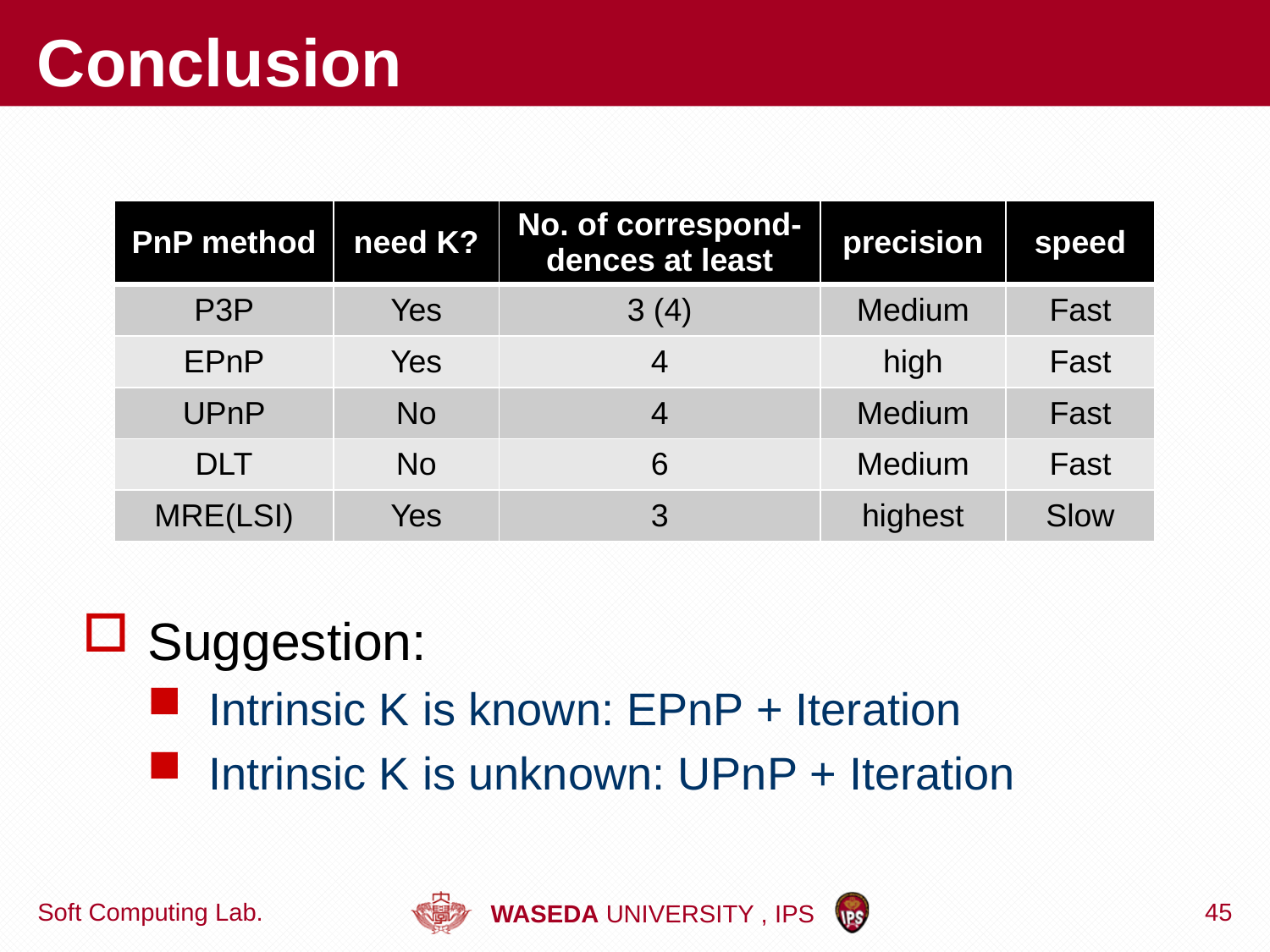

# Conclusion
| PnP method | need K? | No. of correspond-dences at least | precision | speed |
| --- | --- | --- | --- | --- |
| P3P | Yes | 3 (4) | Medium | Fast |
| EPnP | Yes | 4 | high | Fast |
| UPnP | No | 4 | Medium | Fast |
| DLT | No | 6 | Medium | Fast |
| MRE(LSI) | Yes | 3 | highest | Slow |
Suggestion:
Intrinsic K is known: EPnP + Iteration
Intrinsic K is unknown: UPnP + Iteration
Soft Computing Lab.
45
WASEDA UNIVERSITY , IPS